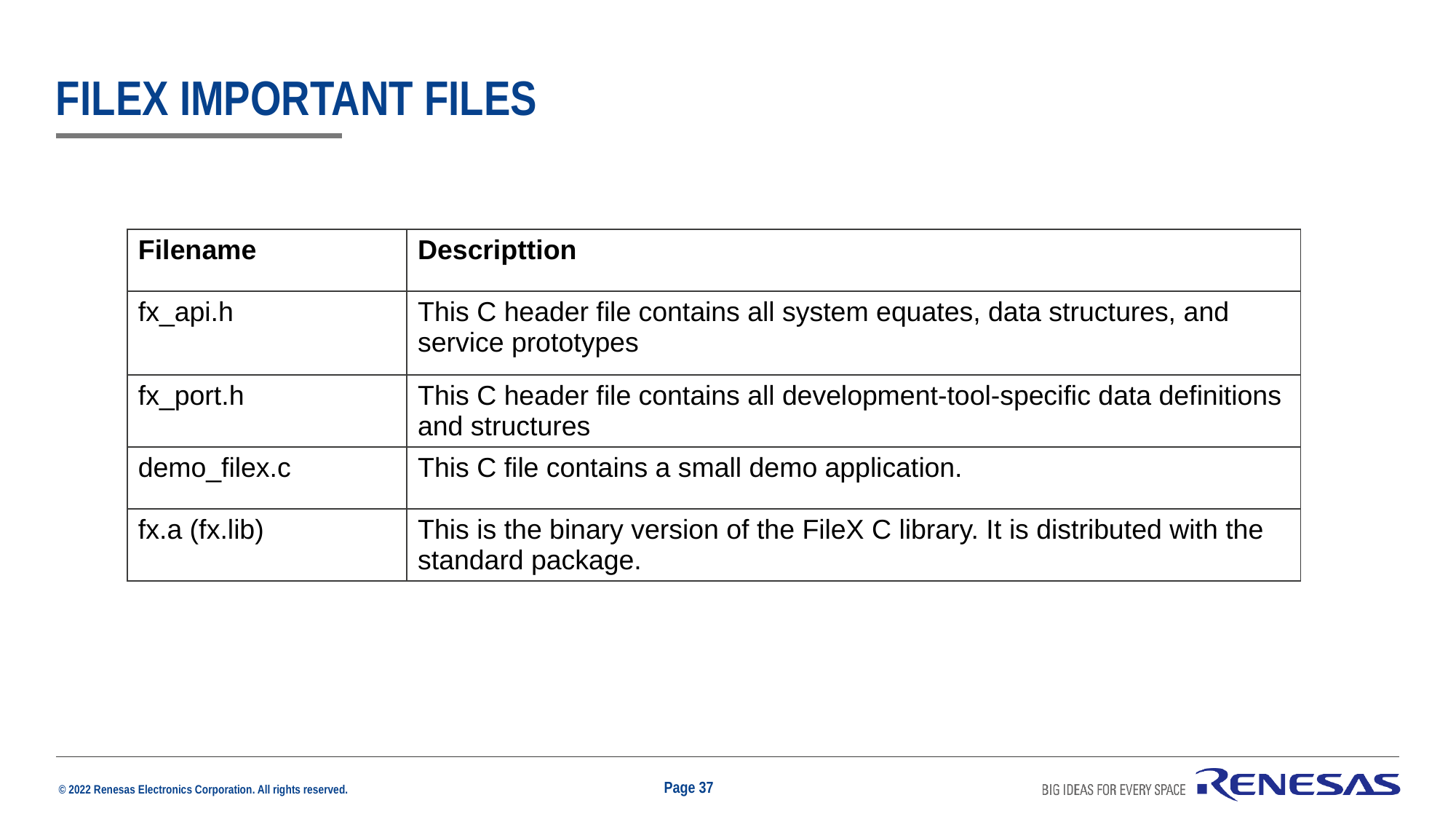

# Filex important files
| Filename | Descripttion |
| --- | --- |
| fx\_api.h | This C header file contains all system equates, data structures, and service prototypes |
| fx\_port.h | This C header file contains all development-tool-specific data definitions and structures |
| demo\_filex.c | This C file contains a small demo application. |
| fx.a (fx.lib) | This is the binary version of the FileX C library. It is distributed with the standard package. |